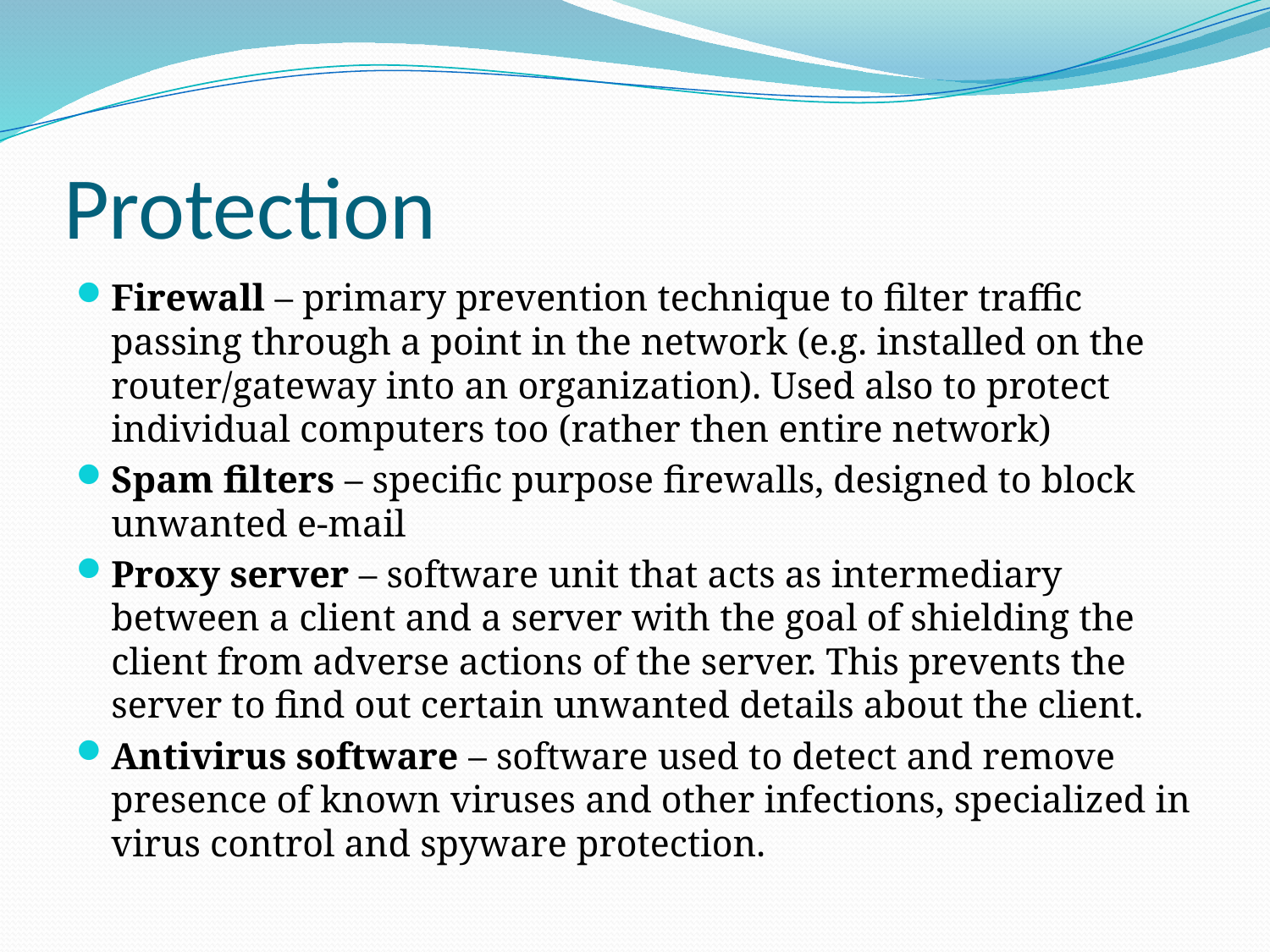

# Protection
Firewall – primary prevention technique to filter traffic passing through a point in the network (e.g. installed on the router/gateway into an organization). Used also to protect individual computers too (rather then entire network)
Spam filters – specific purpose firewalls, designed to block unwanted e-mail
Proxy server – software unit that acts as intermediary between a client and a server with the goal of shielding the client from adverse actions of the server. This prevents the server to find out certain unwanted details about the client.
Antivirus software – software used to detect and remove presence of known viruses and other infections, specialized in virus control and spyware protection.